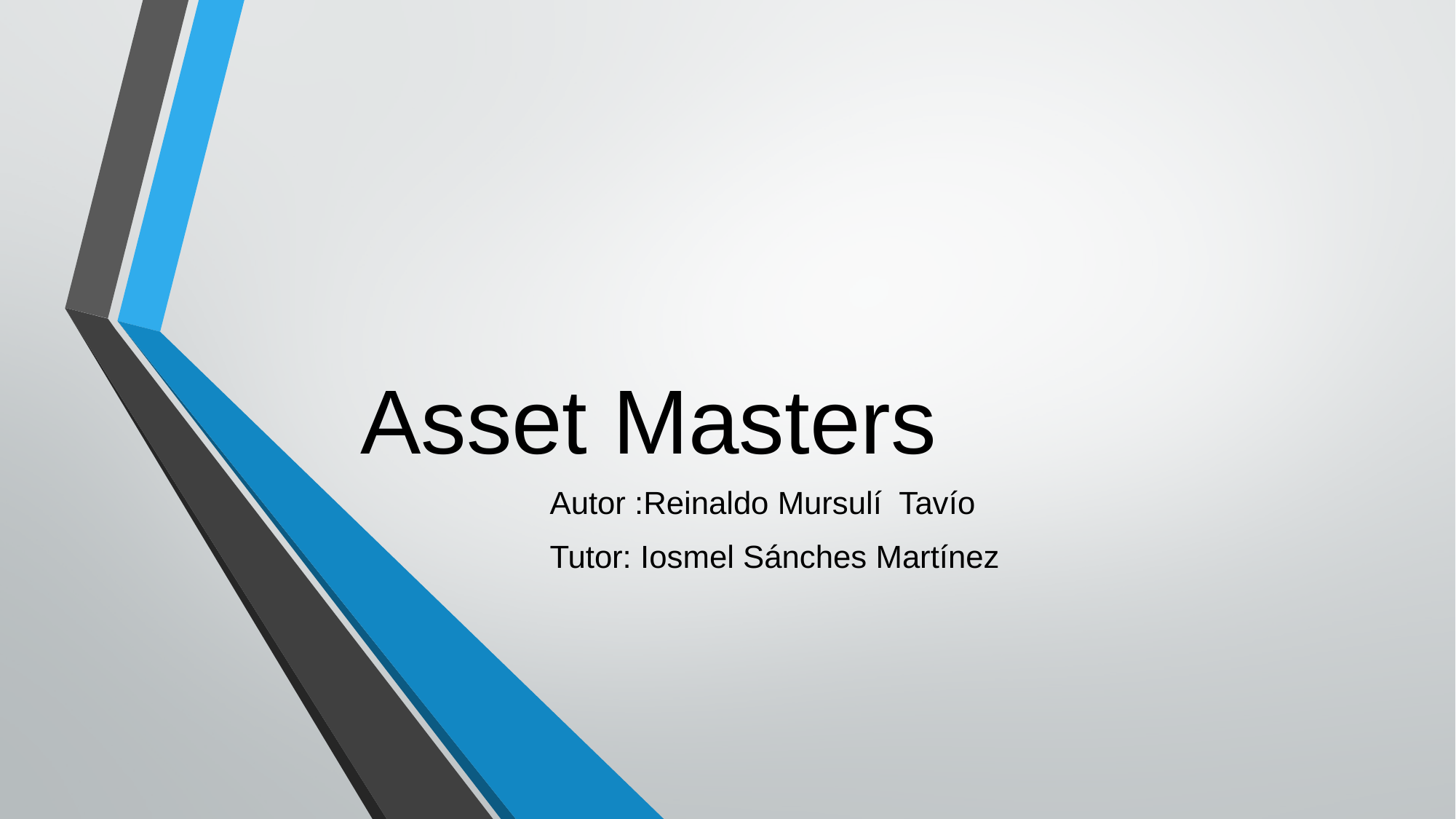

# Asset Masters
Autor :Reinaldo Mursulí  Tavío
Tutor: Iosmel Sánches Martínez